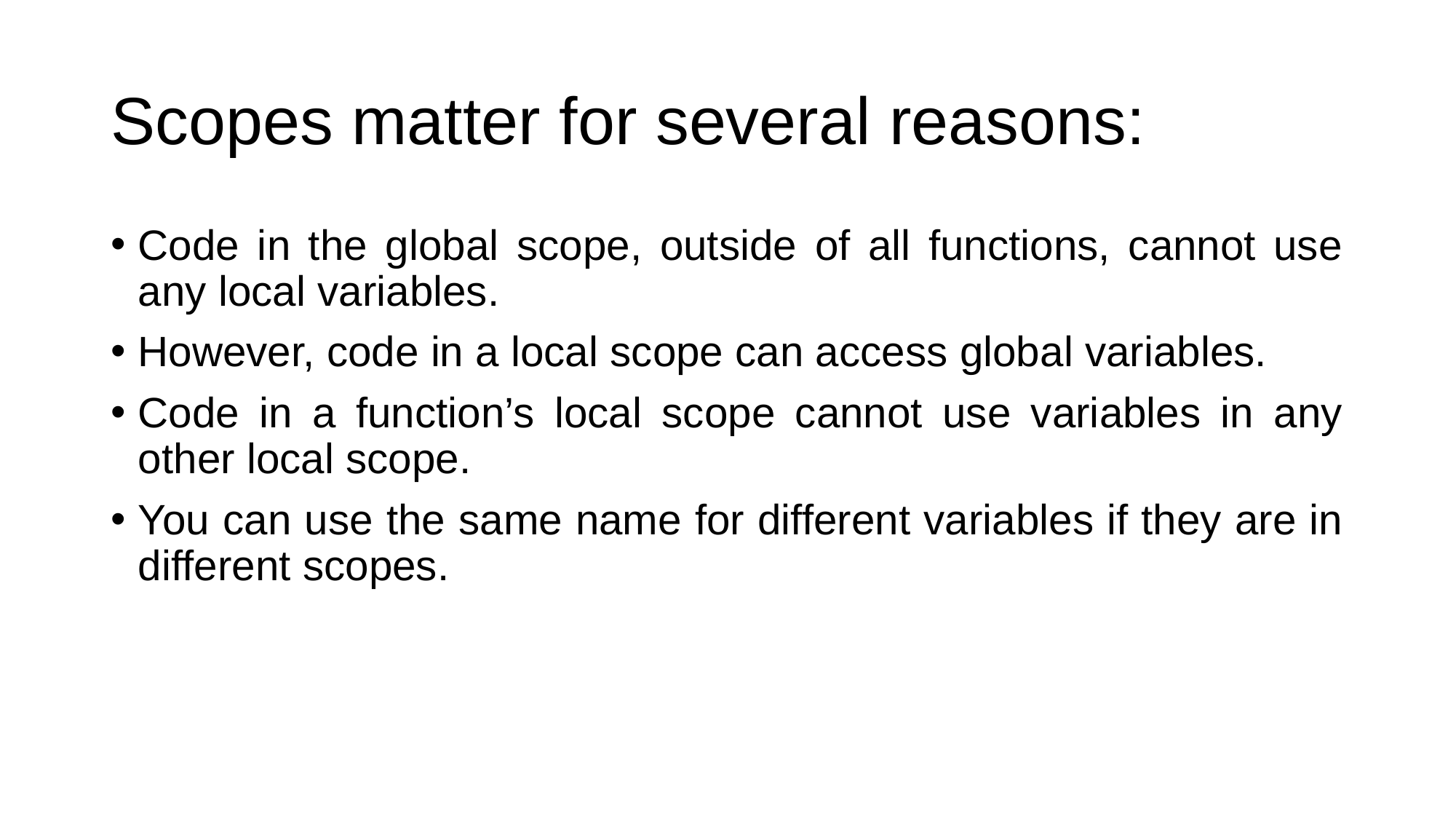

# Scopes matter for several reasons:
Code in the global scope, outside of all functions, cannot use any local variables.
However, code in a local scope can access global variables.
Code in a function’s local scope cannot use variables in any other local scope.
You can use the same name for different variables if they are in different scopes.